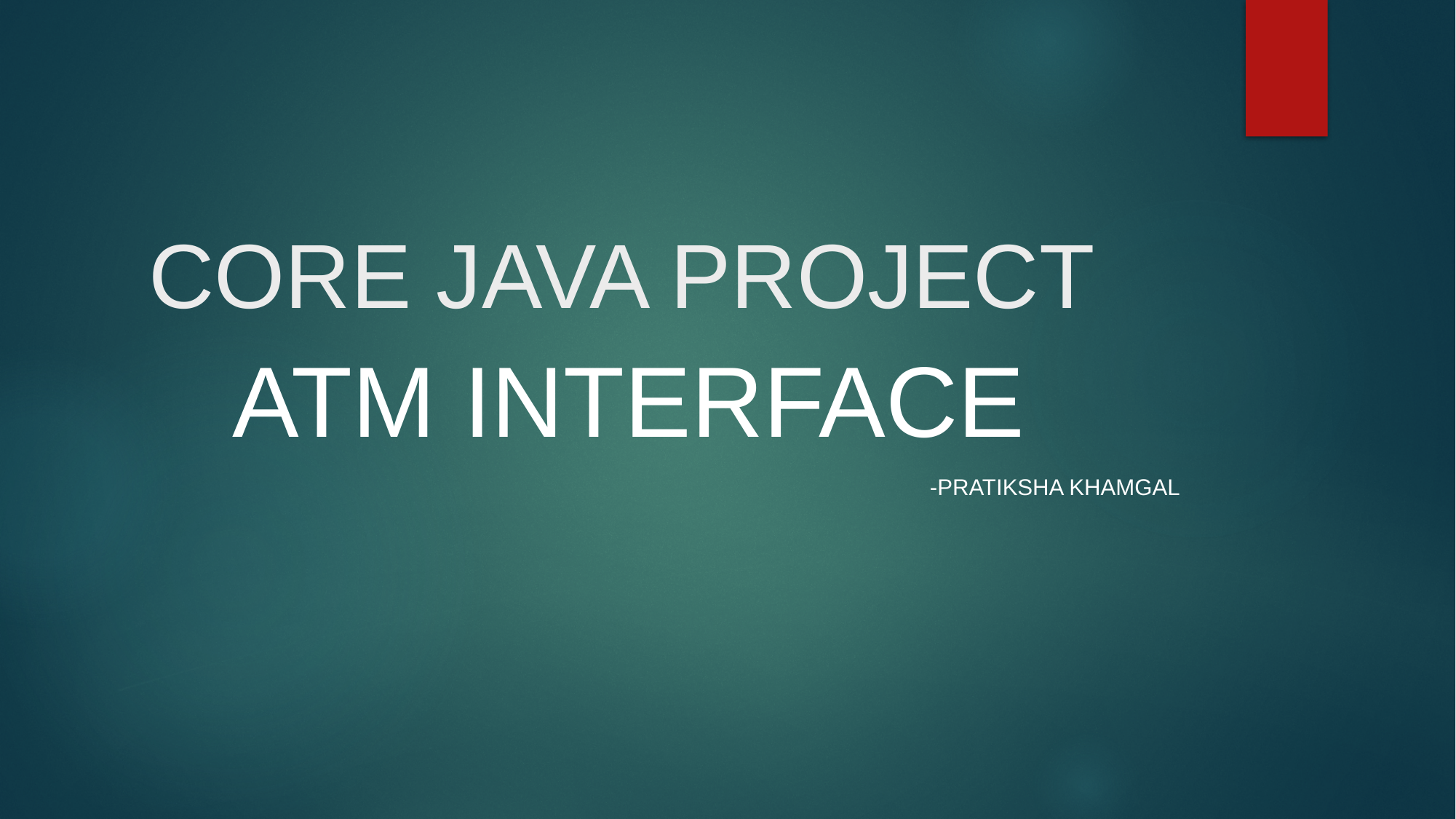

# CORE JAVA PROJECT
ATM INTERFACE
-PRATIKSHA KHAMGAL